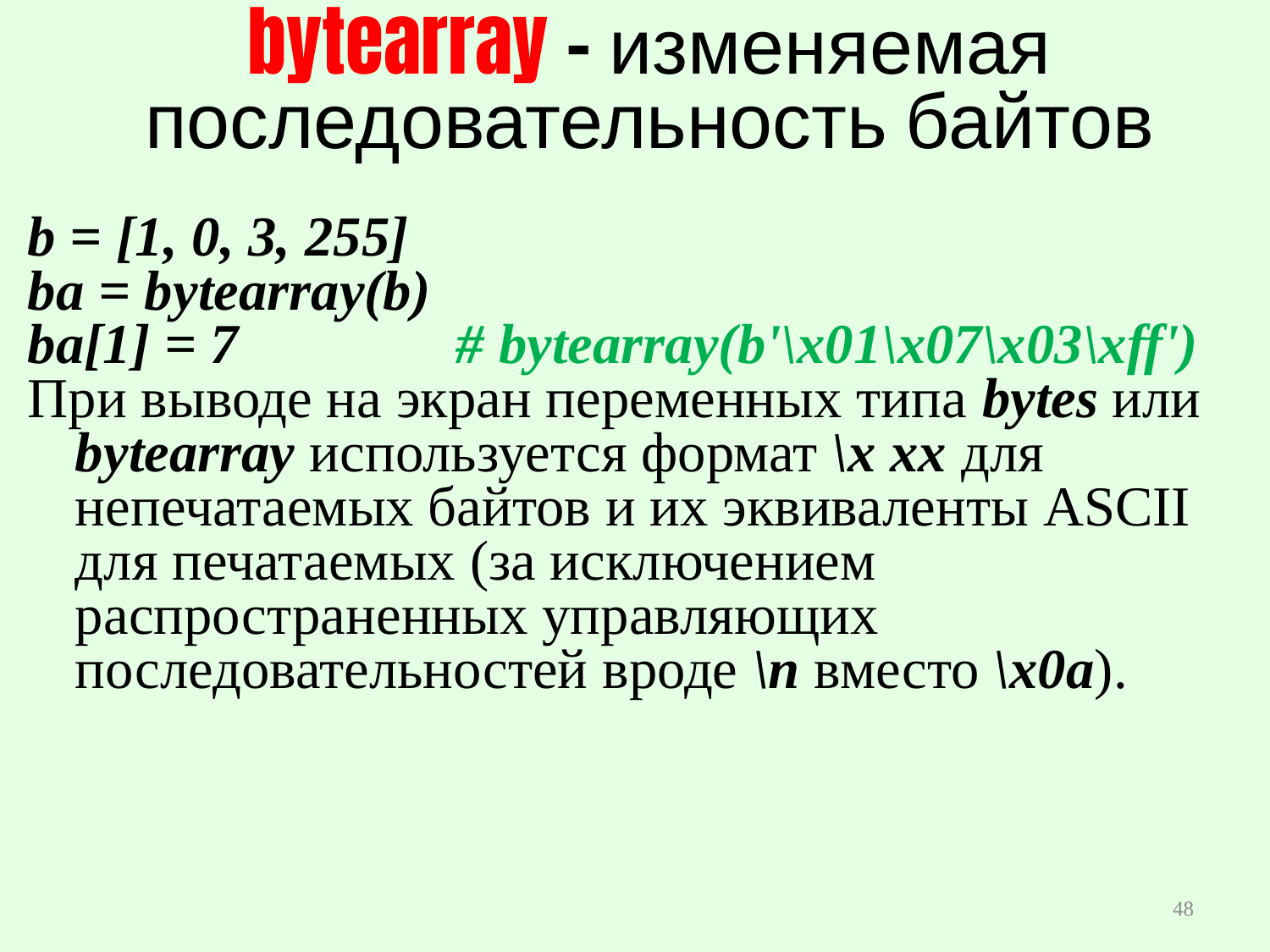

# bytearray – изменяемая последовательность байтов
b = [1, 0, 3, 255]
ba = bytearray(b)
ba[1] = 7 		# bytearray(b'\x01\x07\x03\xff')
При выводе на экран переменных типа bytes или bytearray используется формат \x xx для непечатаемых байтов и их эквиваленты ASCII для печатаемых (за исключением распространенных управляющих последовательностей вроде \n вместо \x0a).
48